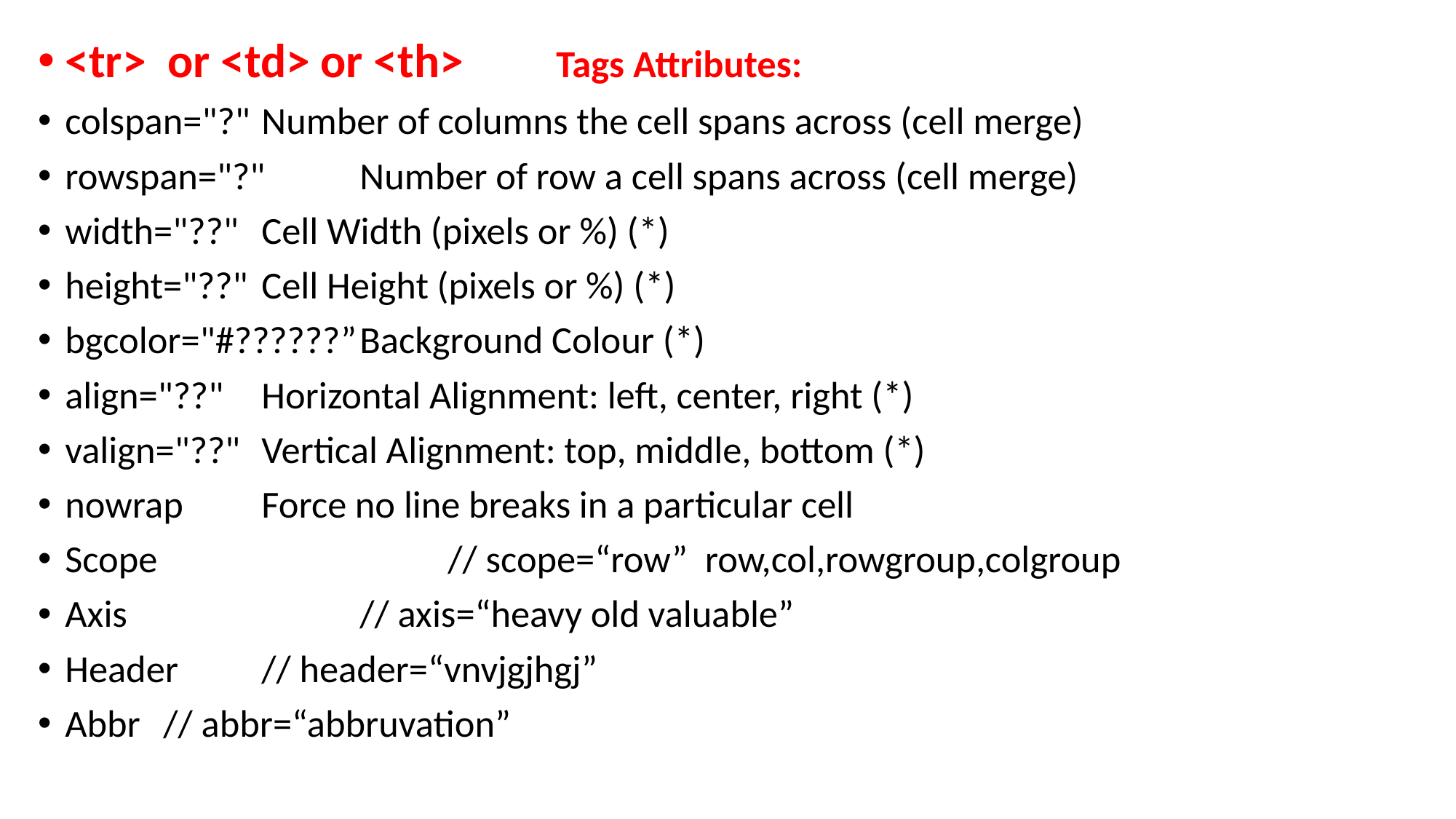

<tr>  or <td> or <th>			Tags Attributes:
colspan="?"		Number of columns the cell spans across (cell merge)
rowspan="?"		Number of row a cell spans across (cell merge)
width="??"			Cell Width (pixels or %) (*)
height="??"			Cell Height (pixels or %) (*)
bgcolor="#??????”	Background Colour (*)
align="??"			Horizontal Alignment: left, center, right (*)
valign="??"			Vertical Alignment: top, middle, bottom (*)
nowrap			Force no line breaks in a particular cell
Scope                                  // scope=“row”  row,col,rowgroup,colgroup
Axis                		// axis=“heavy old valuable”
Header			// header=“vnvjgjhgj”
Abbr				// abbr=“abbruvation”